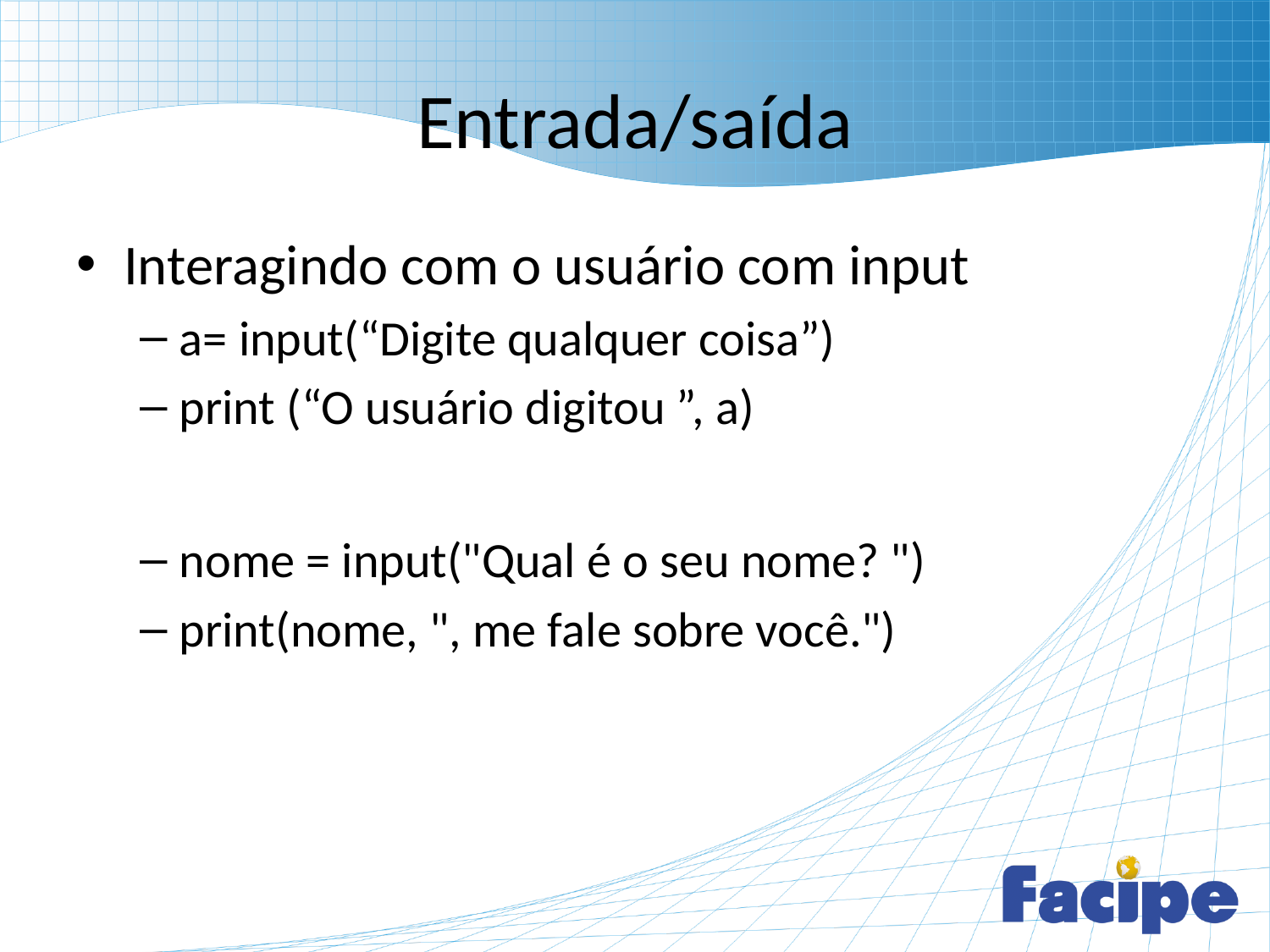

# Entrada/saída
Interagindo com o usuário com input
a= input(“Digite qualquer coisa”)
print (“O usuário digitou ”, a)

nome = input("Qual é o seu nome? ")
print(nome, ", me fale sobre você.")